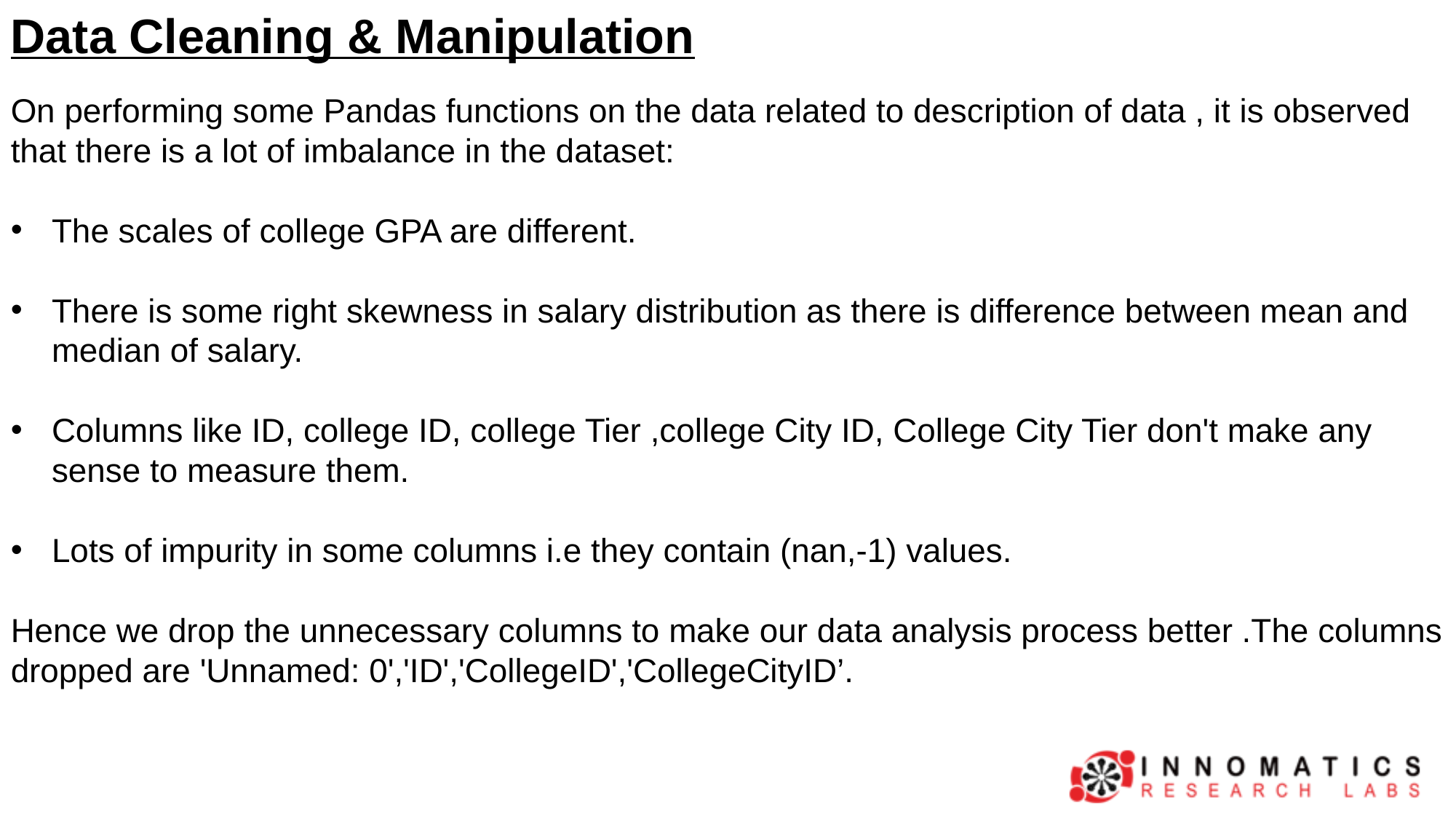

Data Cleaning & Manipulation

On performing some Pandas functions on the data related to description of data , it is observed that there is a lot of imbalance in the dataset:

The scales of college GPA are different.

There is some right skewness in salary distribution as there is difference between mean and median of salary.

Columns like ID, college ID, college Tier ,college City ID, College City Tier don't make any sense to measure them.

Lots of impurity in some columns i.e they contain (nan,-1) values.

Hence we drop the unnecessary columns to make our data analysis process better .The columns dropped are 'Unnamed: 0','ID','CollegeID','CollegeCityID’.